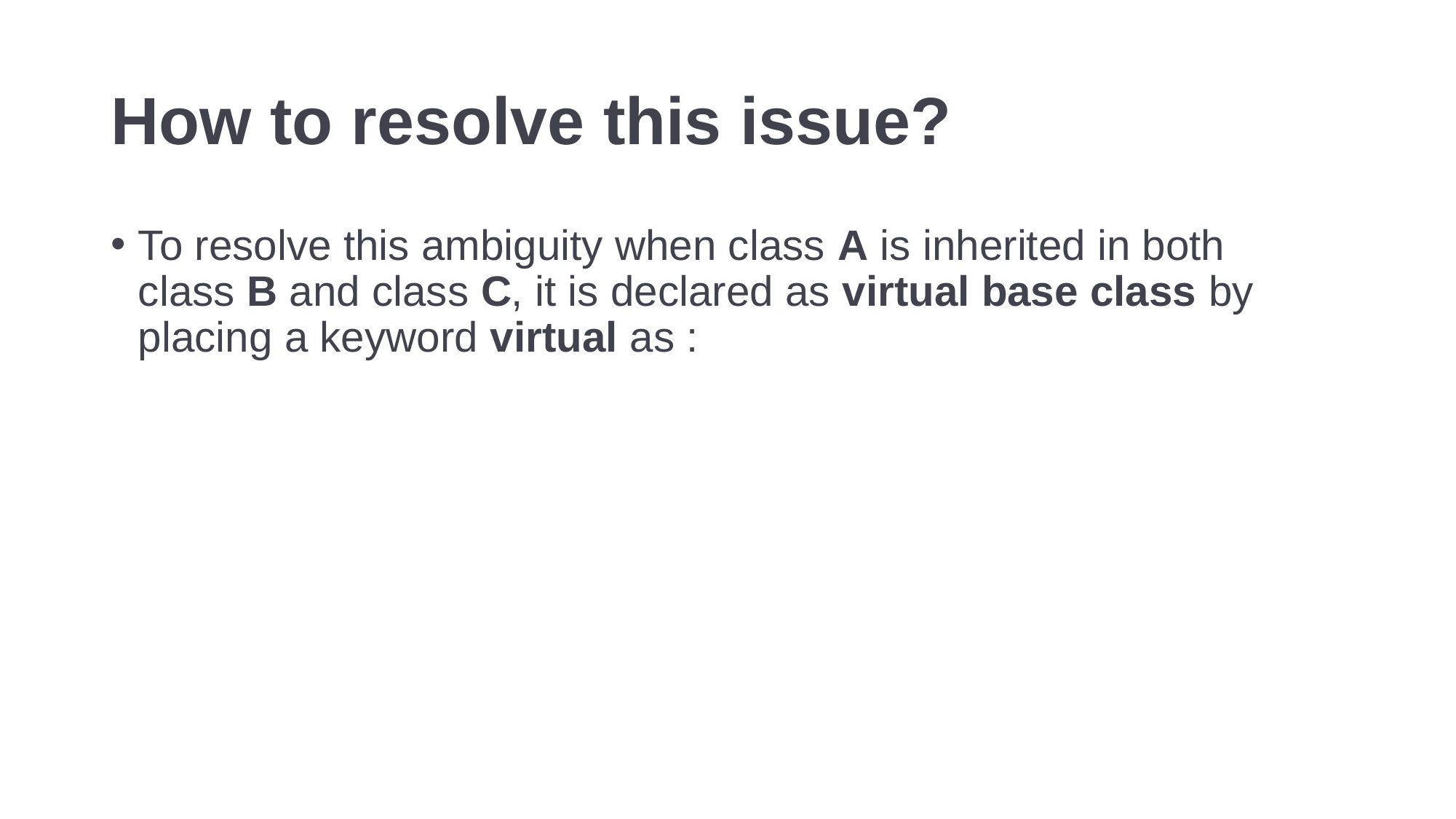

# How to resolve this issue?
To resolve this ambiguity when class A is inherited in both class B and class C, it is declared as virtual base class by placing a keyword virtual as :